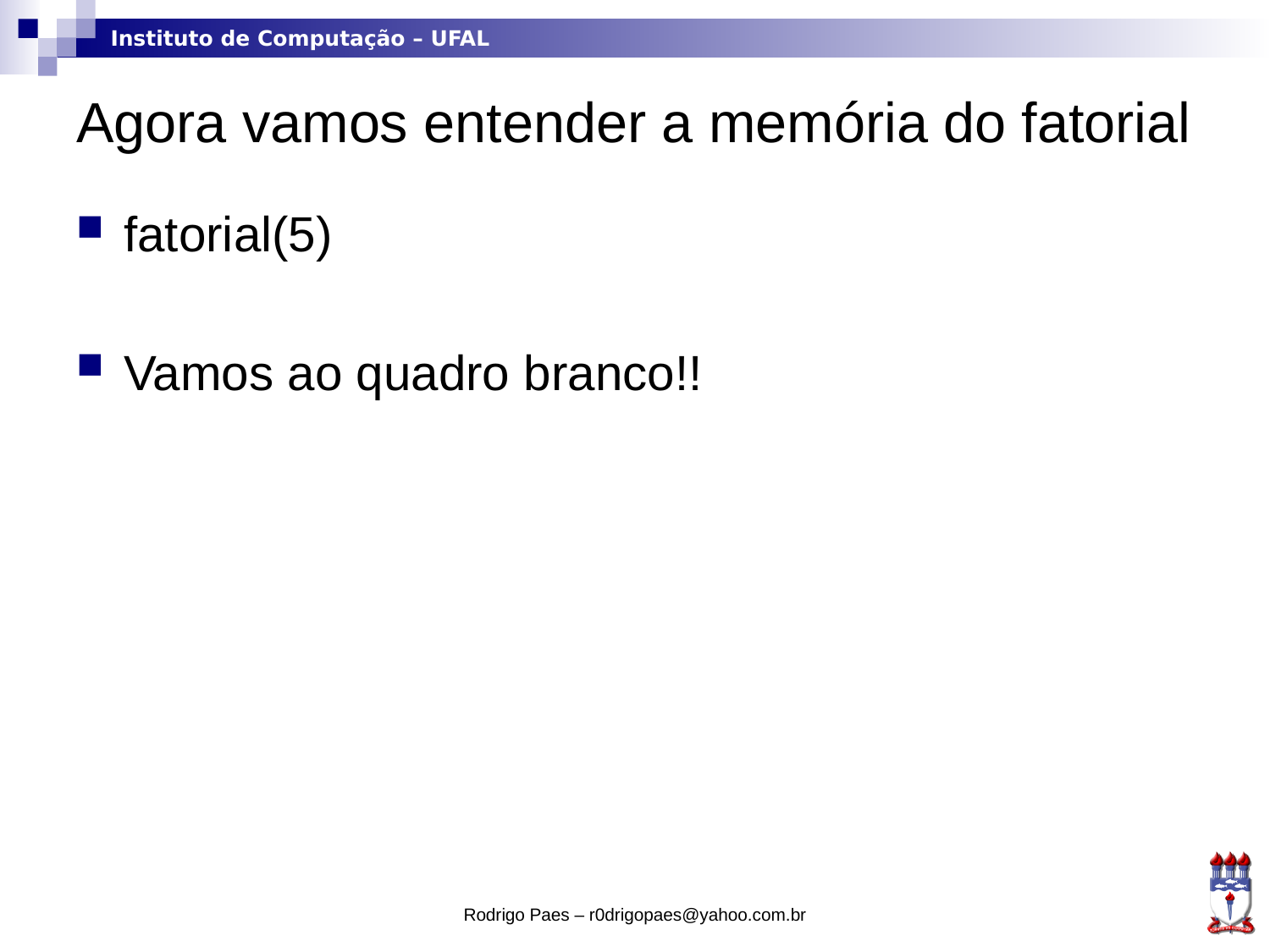

# Agora vamos entender a memória do fatorial
fatorial(5)

Vamos ao quadro branco!!

Rodrigo Paes – r0drigopaes@yahoo.com.br